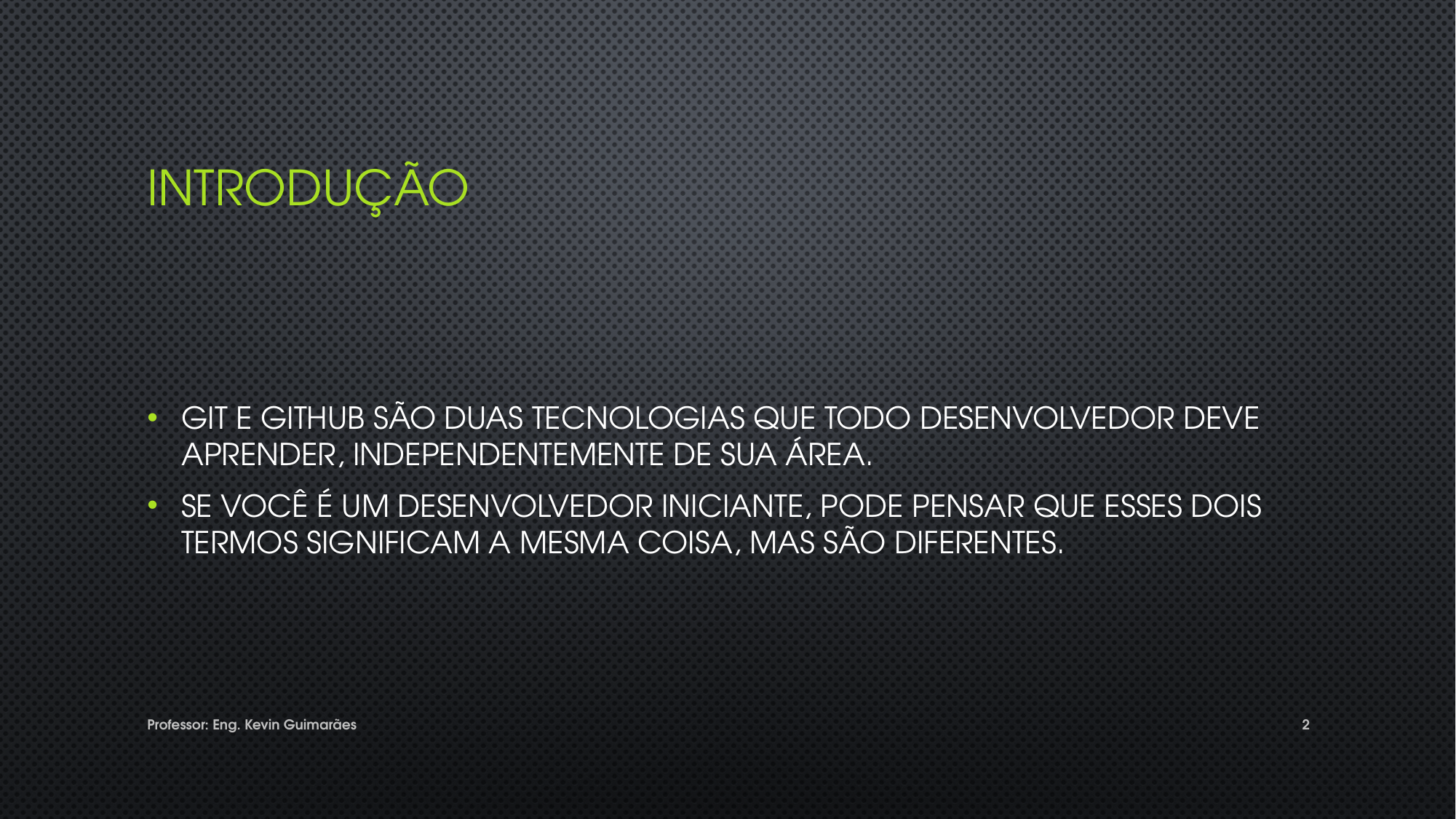

# Introdução
Git e GitHub são duas tecnologias que todo desenvolvedor deve aprender, independentemente de sua área.
Se você é um desenvolvedor iniciante, pode pensar que esses dois termos significam a mesma coisa, mas são diferentes.

Professor: Eng. Kevin Guimarães
2